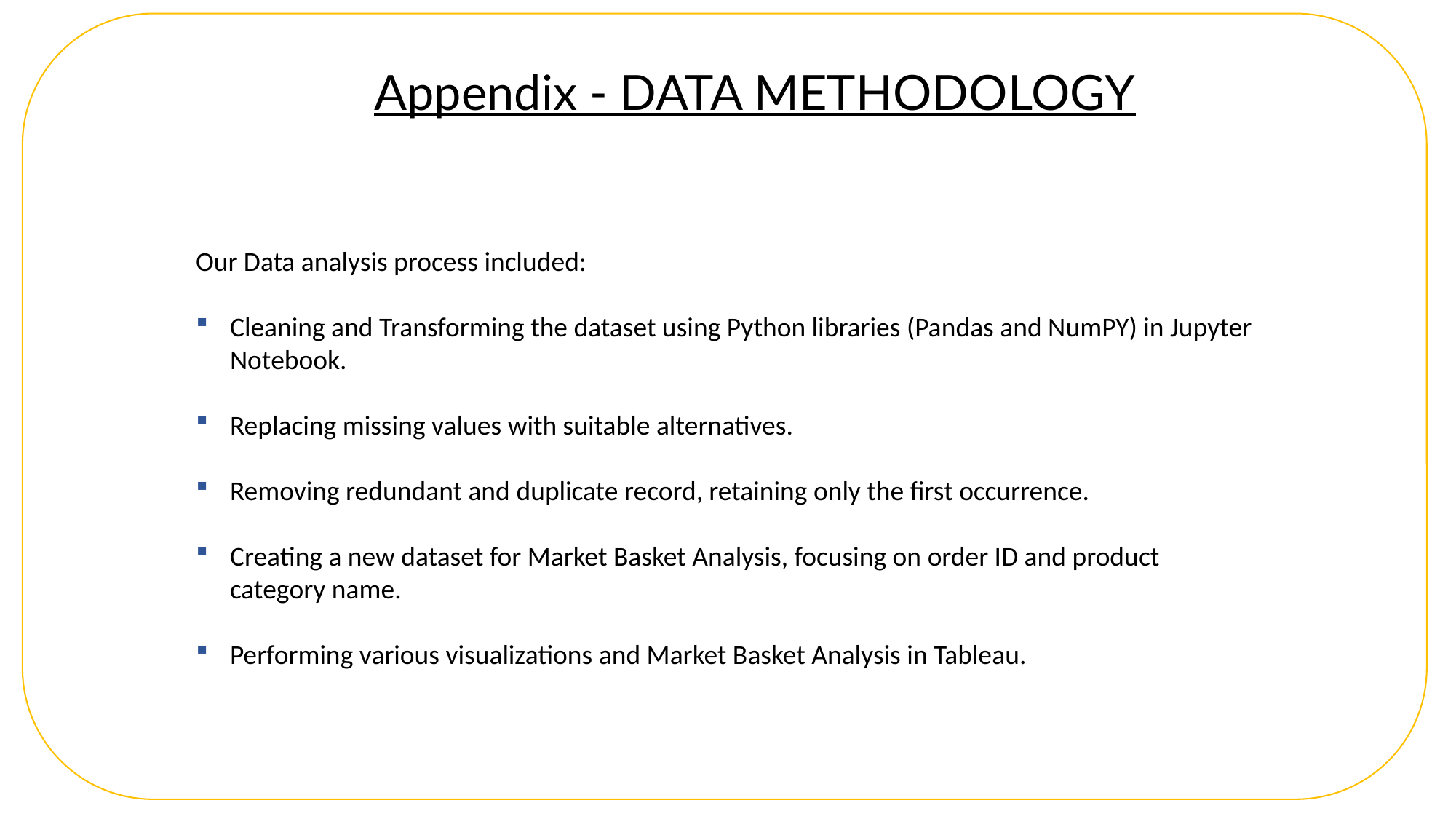

Appendix - DATA METHODOLOGY
Our Data analysis process included:

Cleaning and Transforming the dataset using Python libraries (Pandas and NumPY) in Jupyter Notebook.

Replacing missing values with suitable alternatives.

Removing redundant and duplicate record, retaining only the first occurrence.

Creating a new dataset for Market Basket Analysis, focusing on order ID and product category name.

Performing various visualizations and Market Basket Analysis in Tableau.